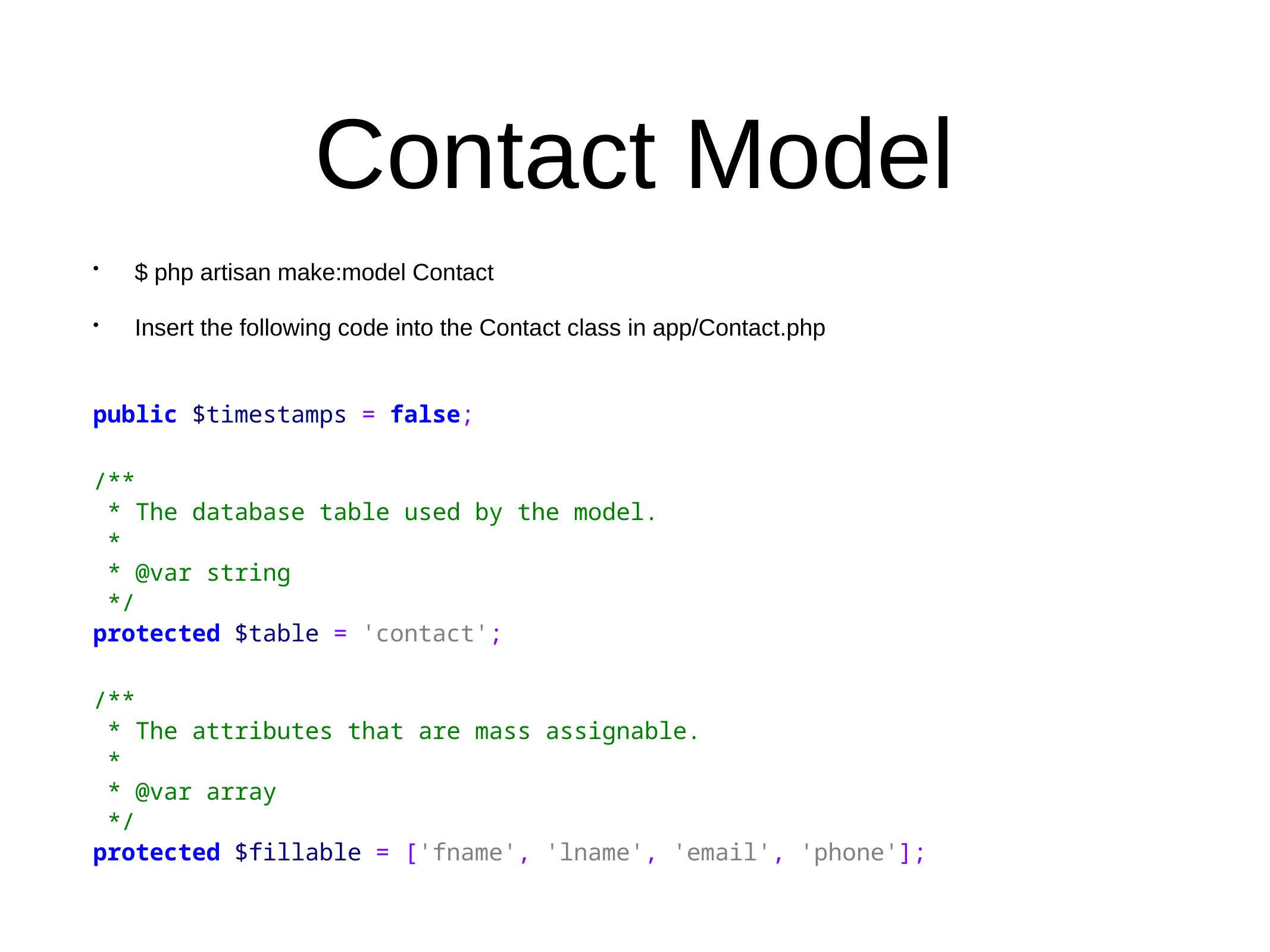

# Contact Model
$ php artisan make:model Contact
Insert the following code into the Contact class in app/Contact.php

public $timestamps = false;

/**
 * The database table used by the model.
 *
 * @var string
 */
protected $table = 'contact';

/**
 * The attributes that are mass assignable.
 *
 * @var array
 */
protected $fillable = ['fname', 'lname', 'email', 'phone'];